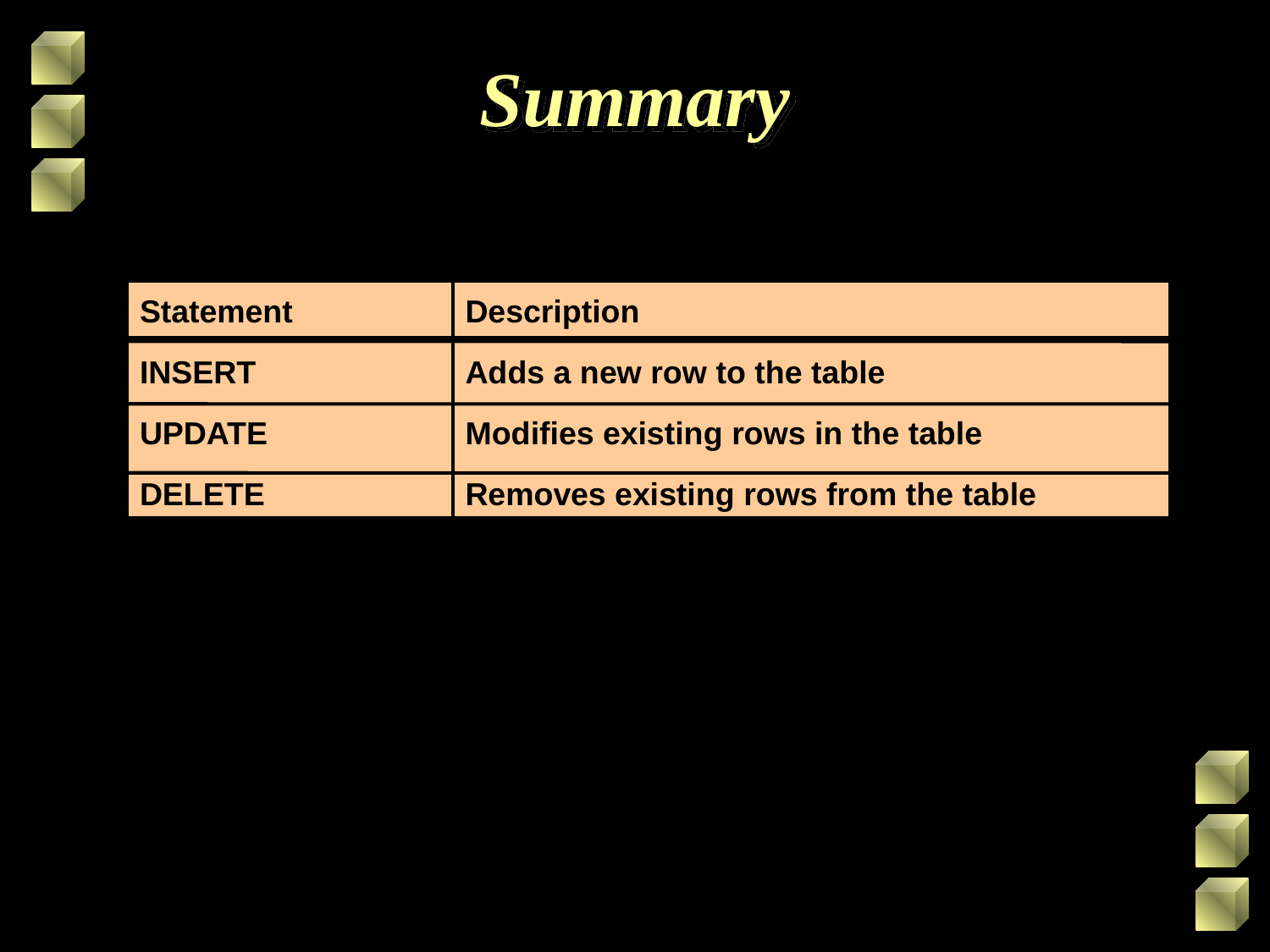

# Summary
Statement
INSERT
UPDATE
DELETE
Description
Adds a new row to the table
Modifies existing rows in the table
Removes existing rows from the table